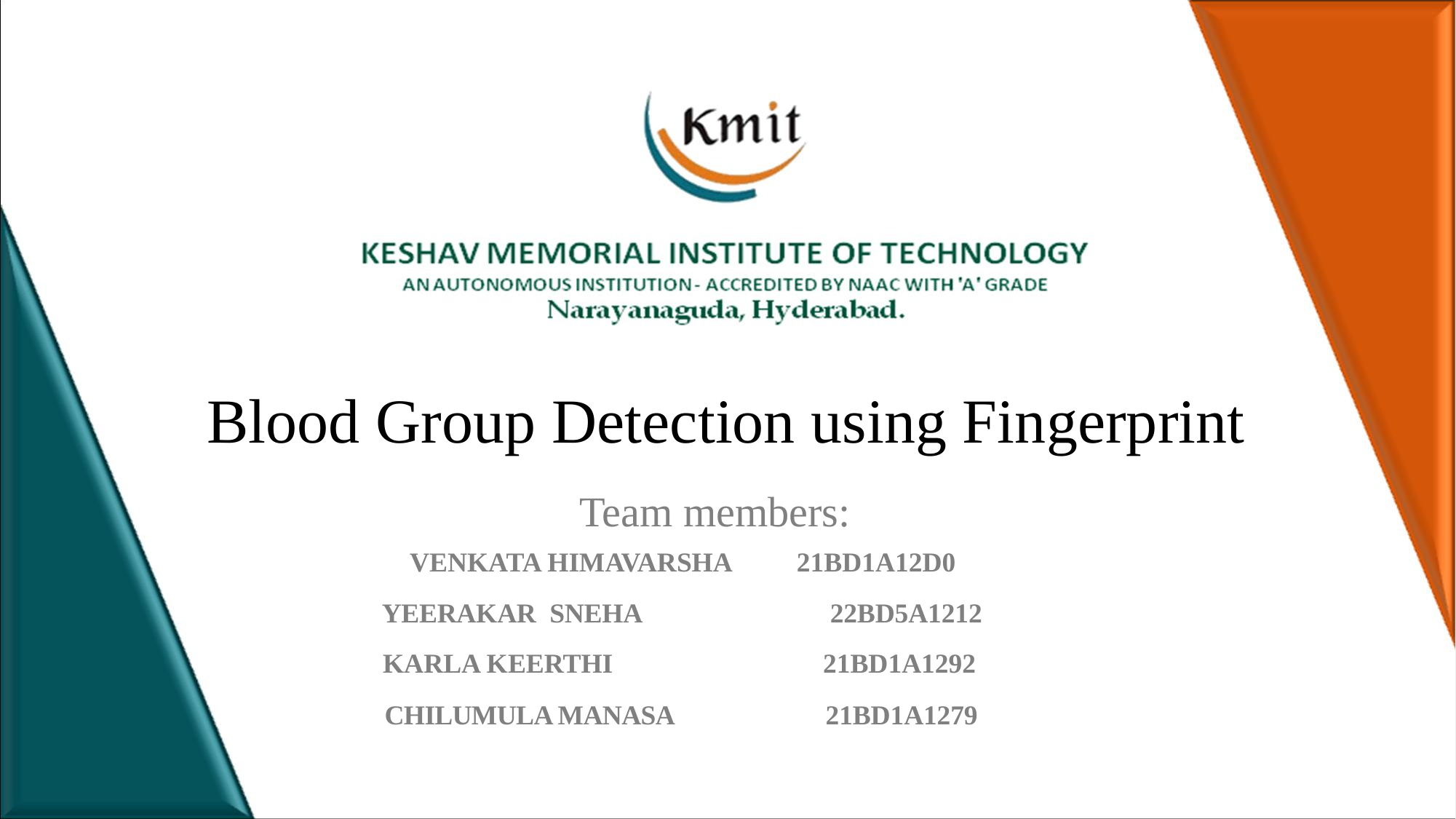

# Blood Group Detection using Fingerprint
Team members:
        VENKATA HIMAVARSHA	         21BD1A12D0
        YEERAKAR  SNEHA                            22BD5A1212
       KARLA KEERTHI                              21BD1A1292
        CHILUMULA MANASA                       21BD1A1279